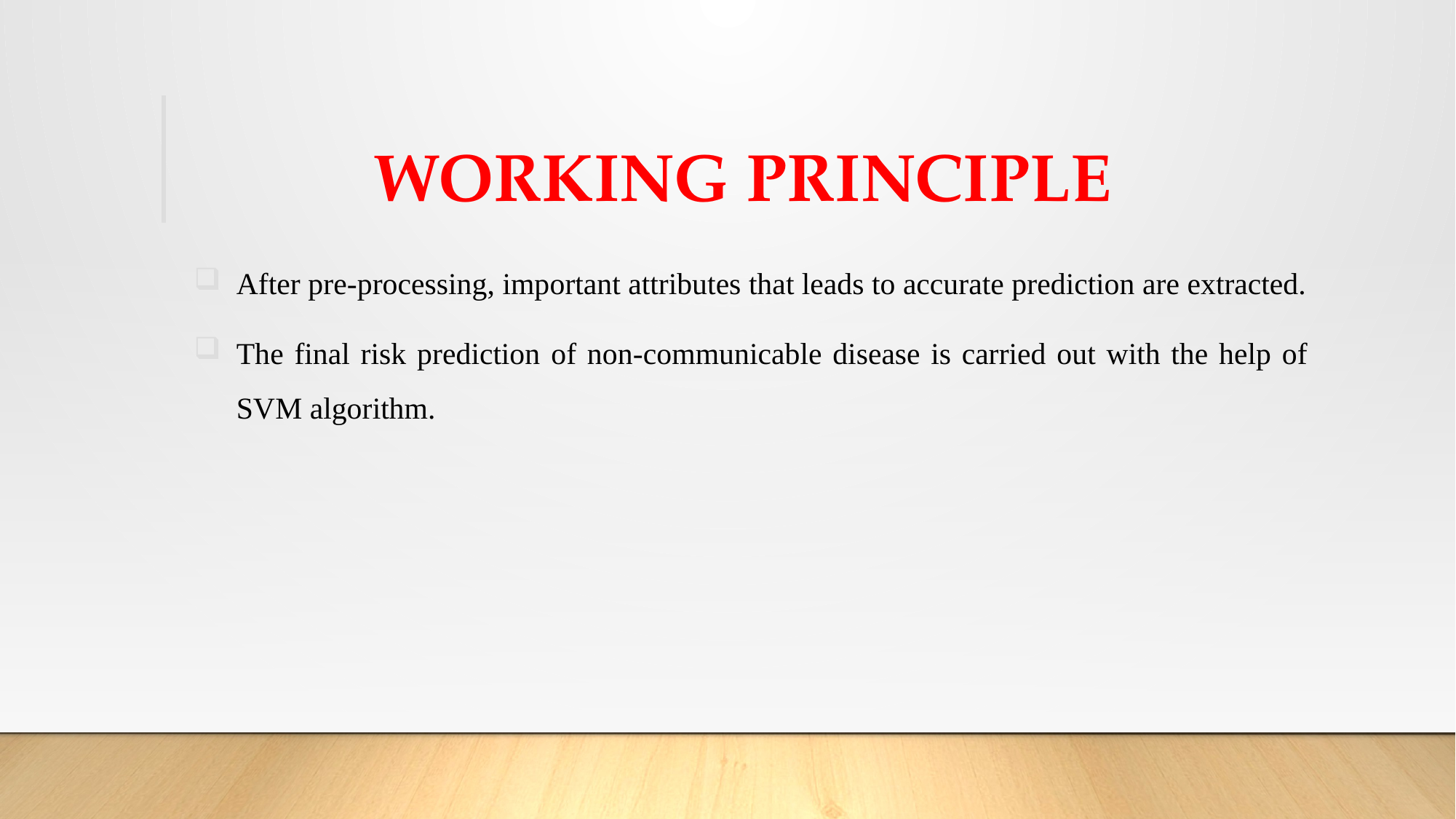

# WORKING PRINCIPLE
After pre-processing, important attributes that leads to accurate prediction are extracted.
The final risk prediction of non-communicable disease is carried out with the help of SVM algorithm.